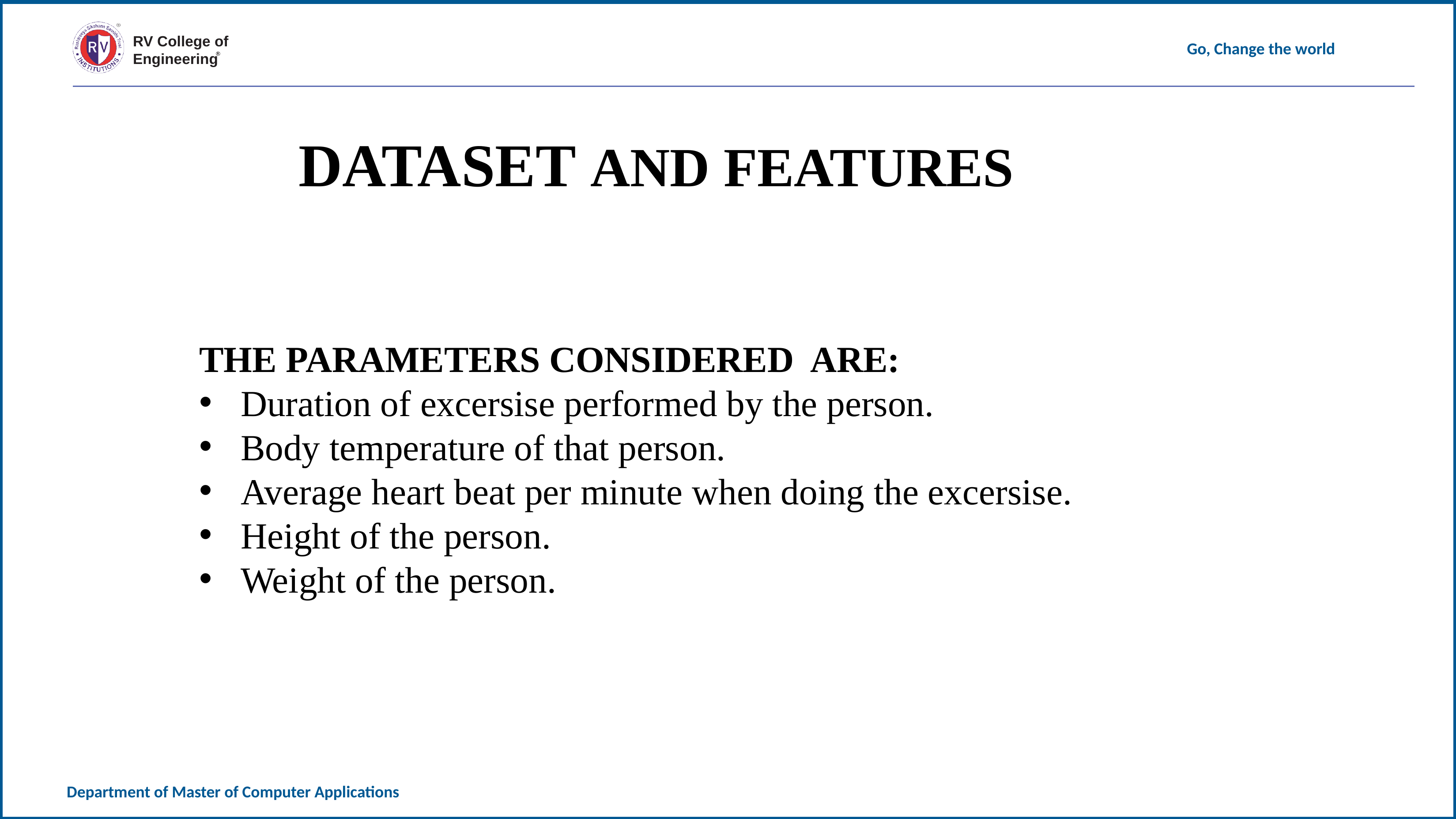

DATASET AND FEATURES
THE PARAMETERS CONSIDERED  ARE:
Duration of excersise performed by the person.
Body temperature of that person.
Average heart beat per minute when doing the excersise.
Height of the person.
Weight of the person.